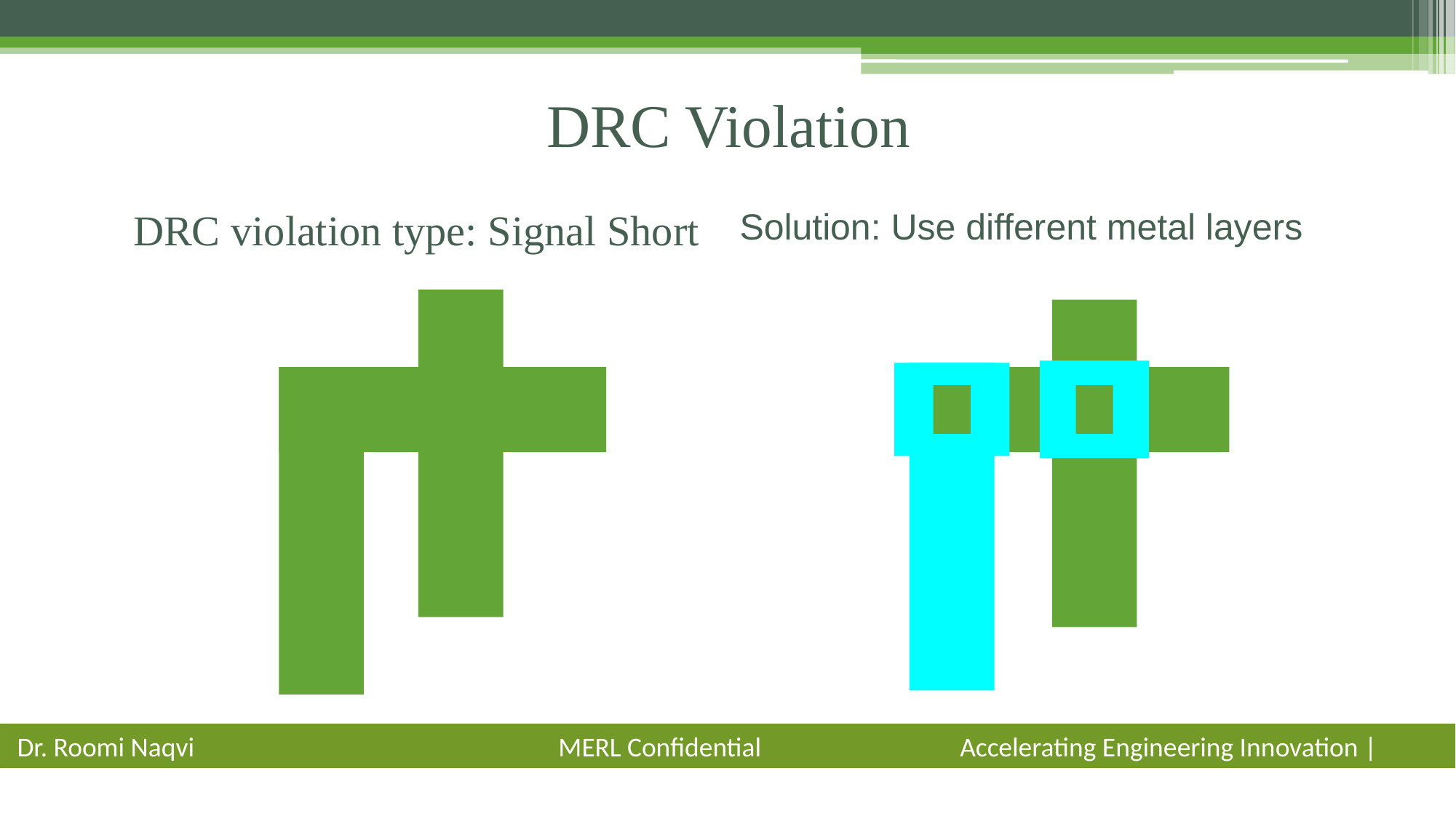

# DRC Violation
DRC violation type: Signal Short
Solution: Use different metal layers